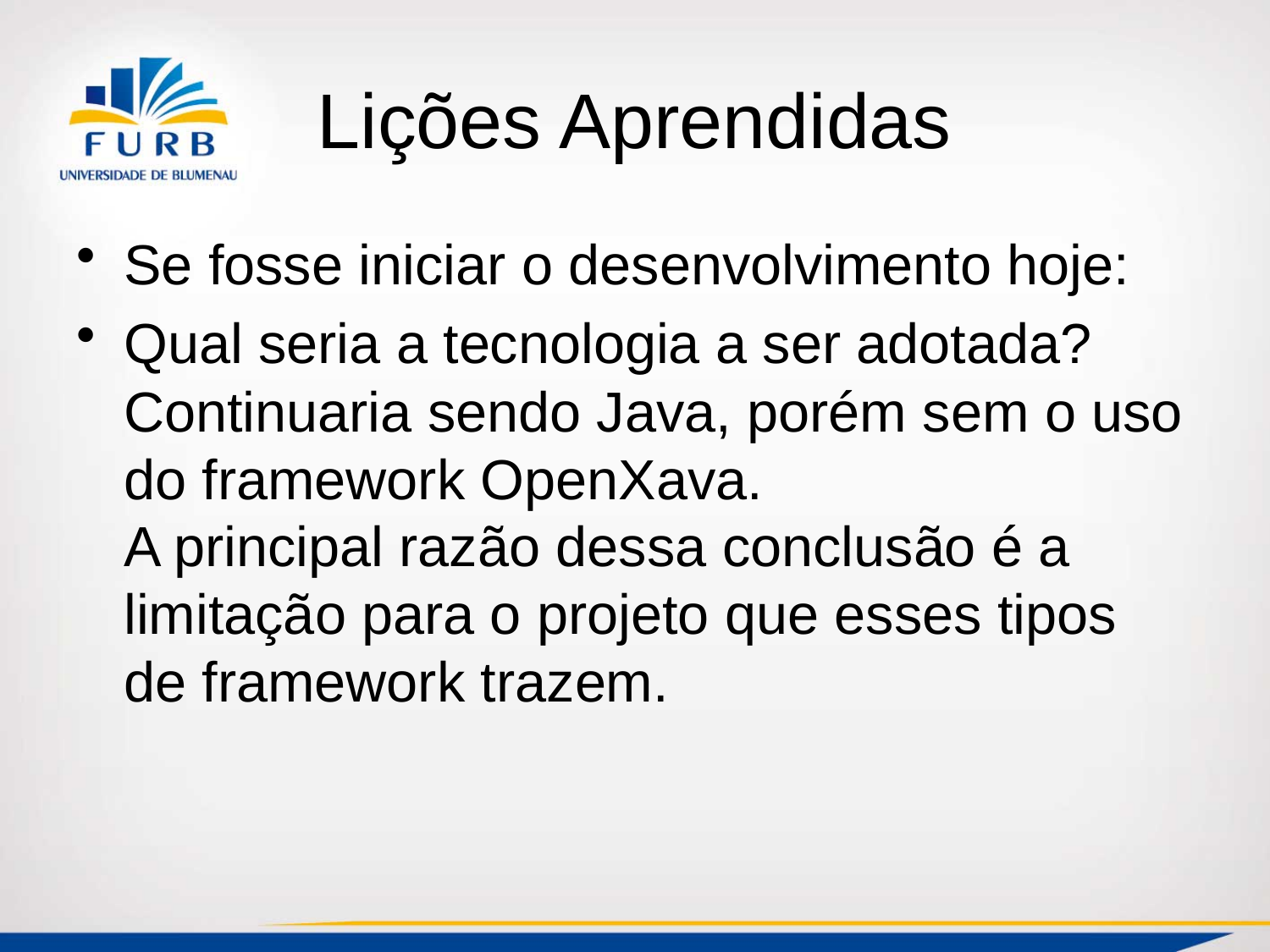

# Lições Aprendidas
Se fosse iniciar o desenvolvimento hoje:
Qual seria a tecnologia a ser adotada?
Continuaria sendo Java, porém sem o uso do framework OpenXava.
A principal razão dessa conclusão é a limitação para o projeto que esses tipos de framework trazem.